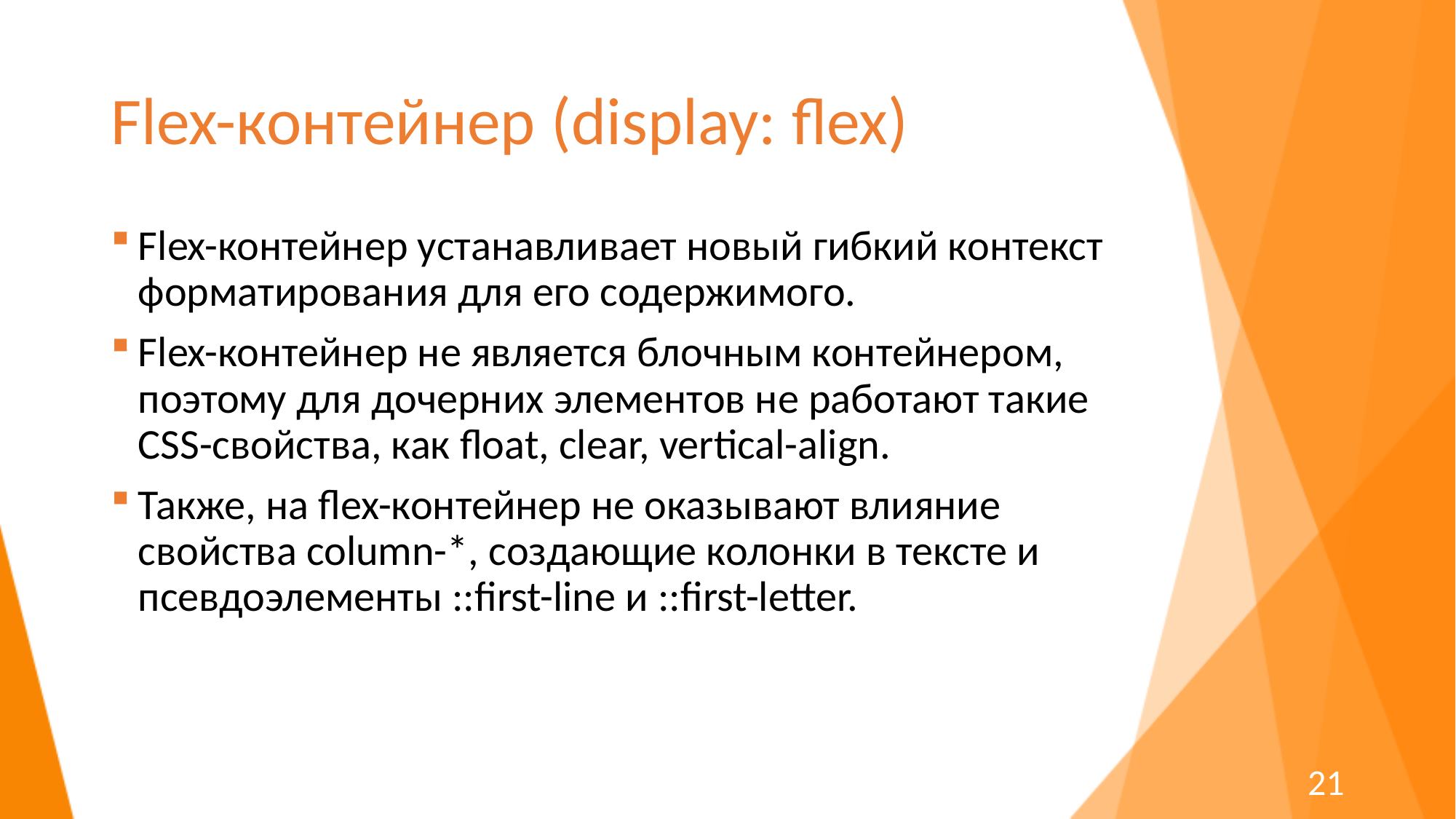

# Flex-контейнер (display: flex)
Flex-контейнер устанавливает новый гибкий контекст форматирования для его содержимого.
Flex-контейнер не является блочным контейнером, поэтому для дочерних элементов не работают такие CSS-свойства, как float, clear, vertical-align.
Также, на flex-контейнер не оказывают влияние свойства column-*, создающие колонки в тексте и псевдоэлементы ::first-line и ::first-letter.
21